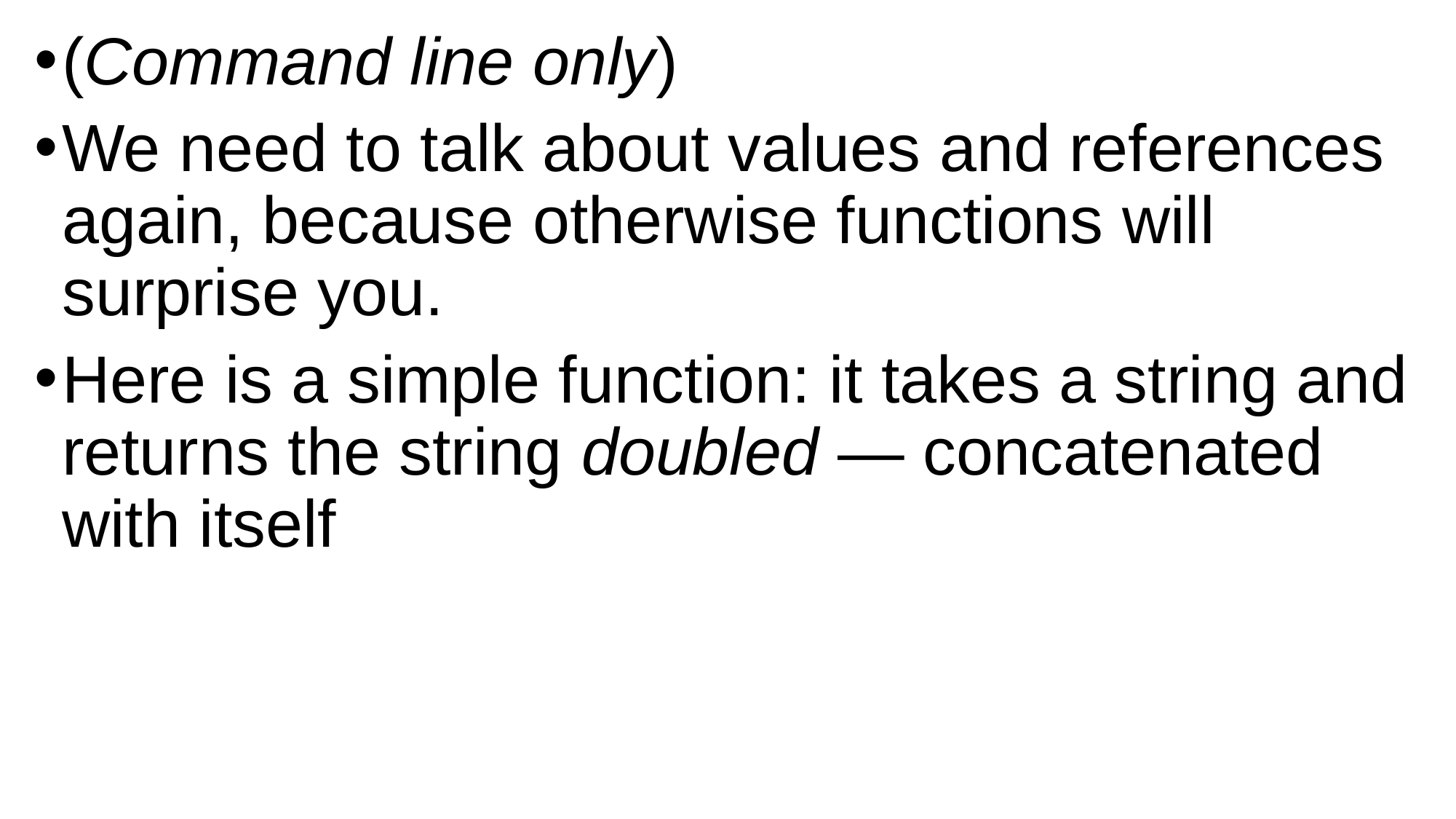

(Command line only)
We need to talk about values and references again, because otherwise functions will surprise you.
Here is a simple function: it takes a string and returns the string doubled — concatenated with itself